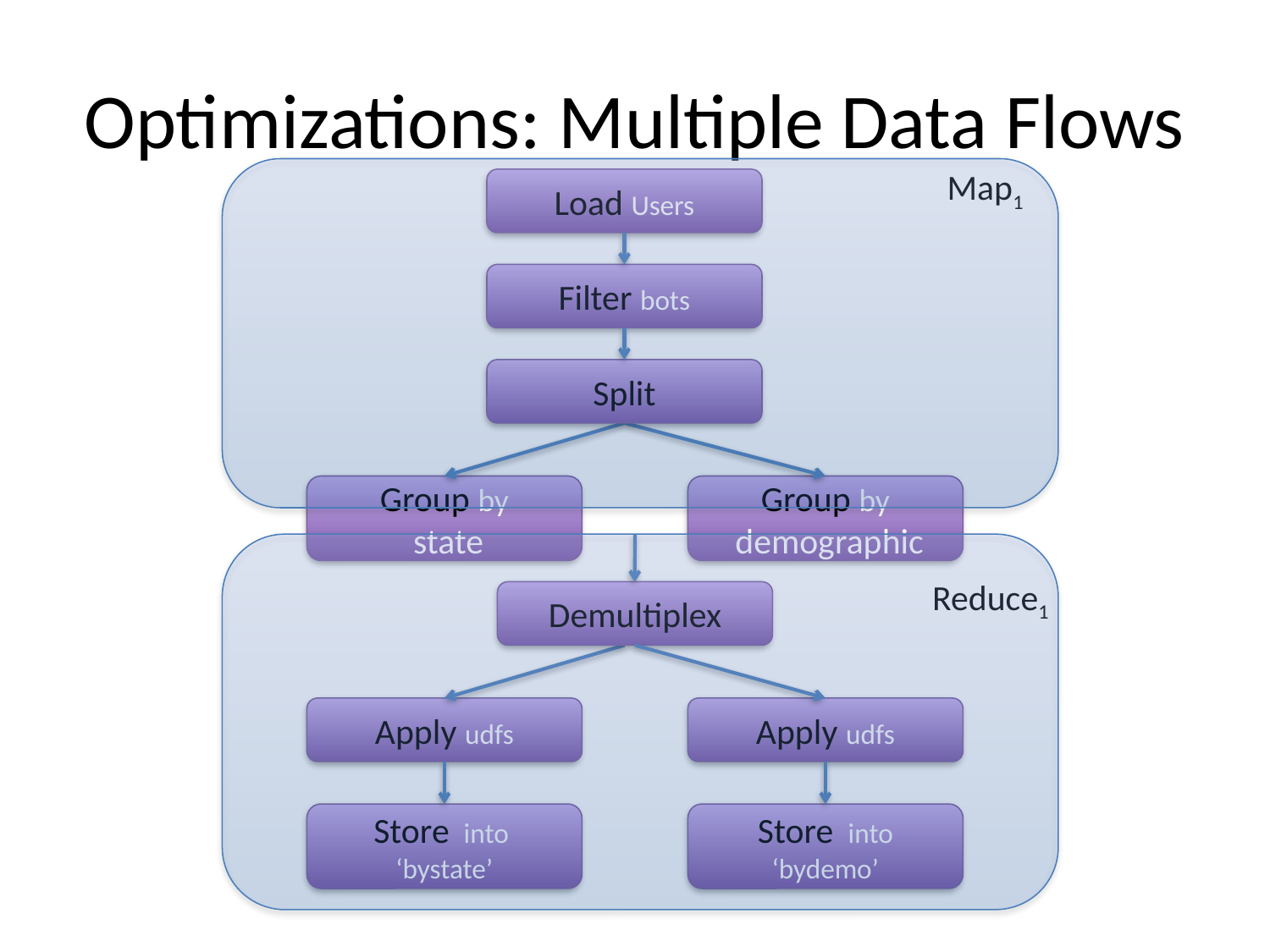

# Optimizations: Multiple Data Flows

Map1
Load Users
Filter bots
Split
Group by
 state
Group by
 demographic

Reduce1
Demultiplex
Apply udfs
Apply udfs
Store  into  ‘bystate’
Store  into ‘bydemo’